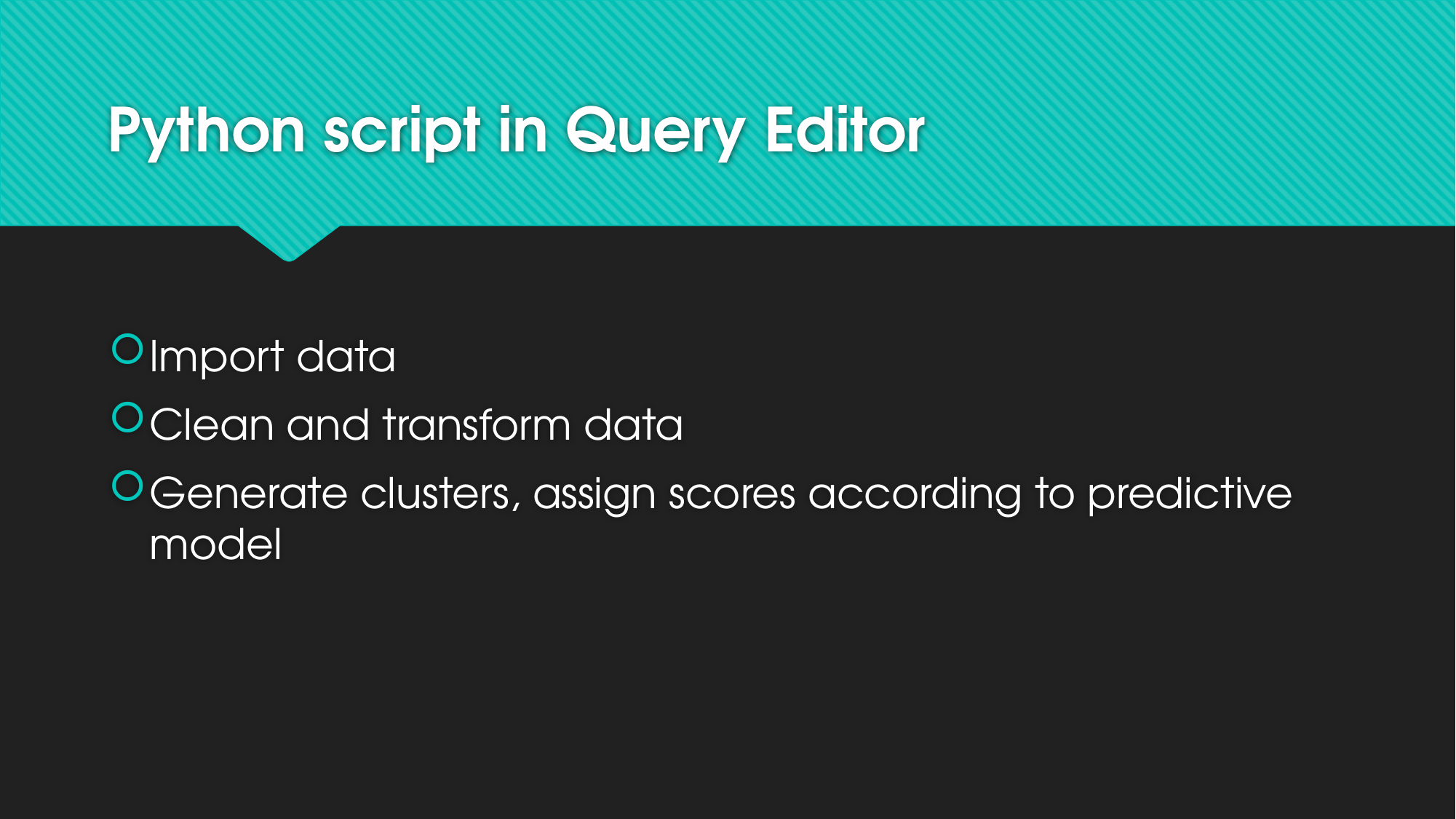

# Python script in Query Editor
Import data
Clean and transform data
Generate clusters, assign scores according to predictive model